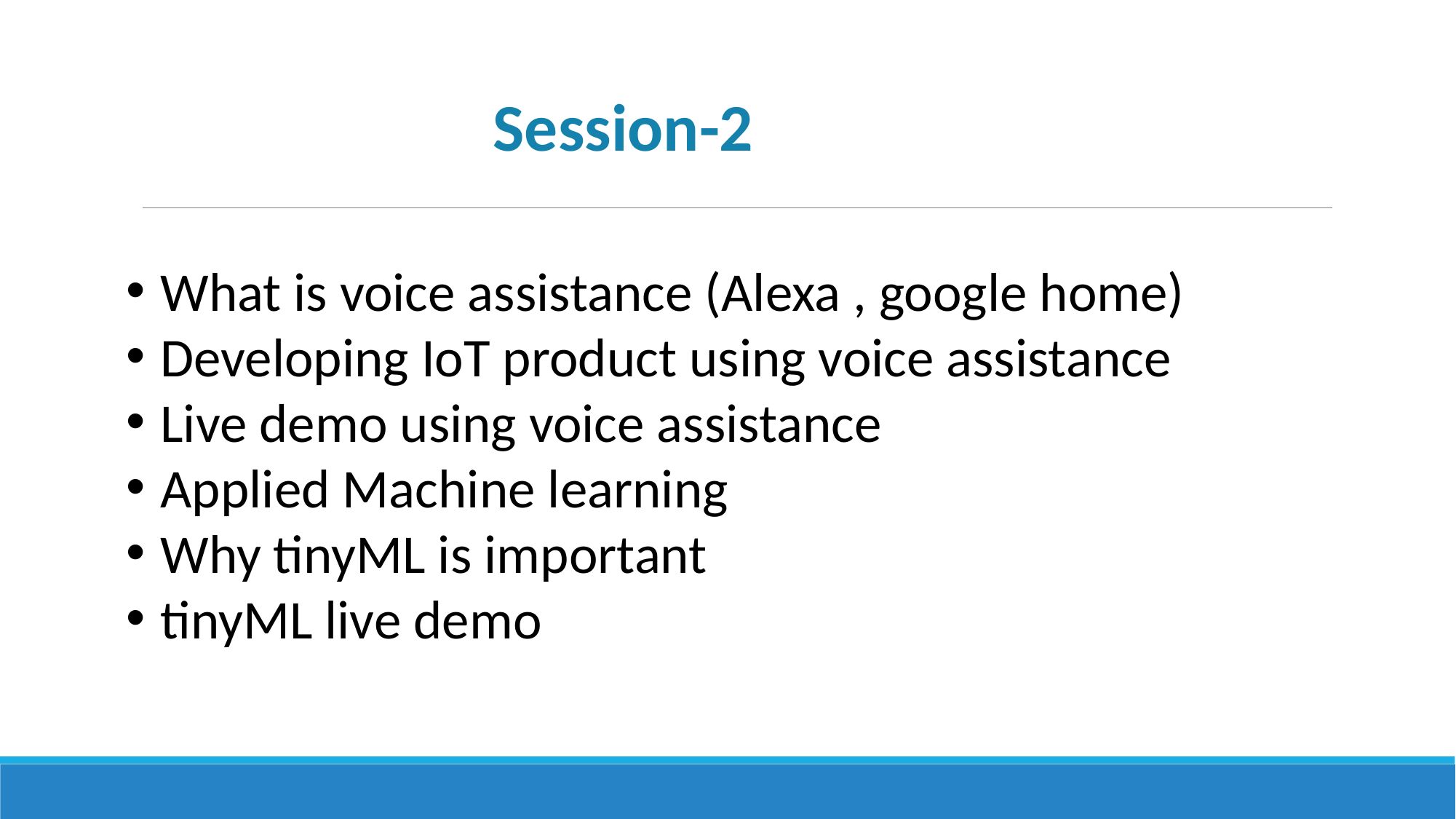

Session-2
What is voice assistance (Alexa , google home)
Developing IoT product using voice assistance
Live demo using voice assistance
Applied Machine learning
Why tinyML is important
tinyML live demo